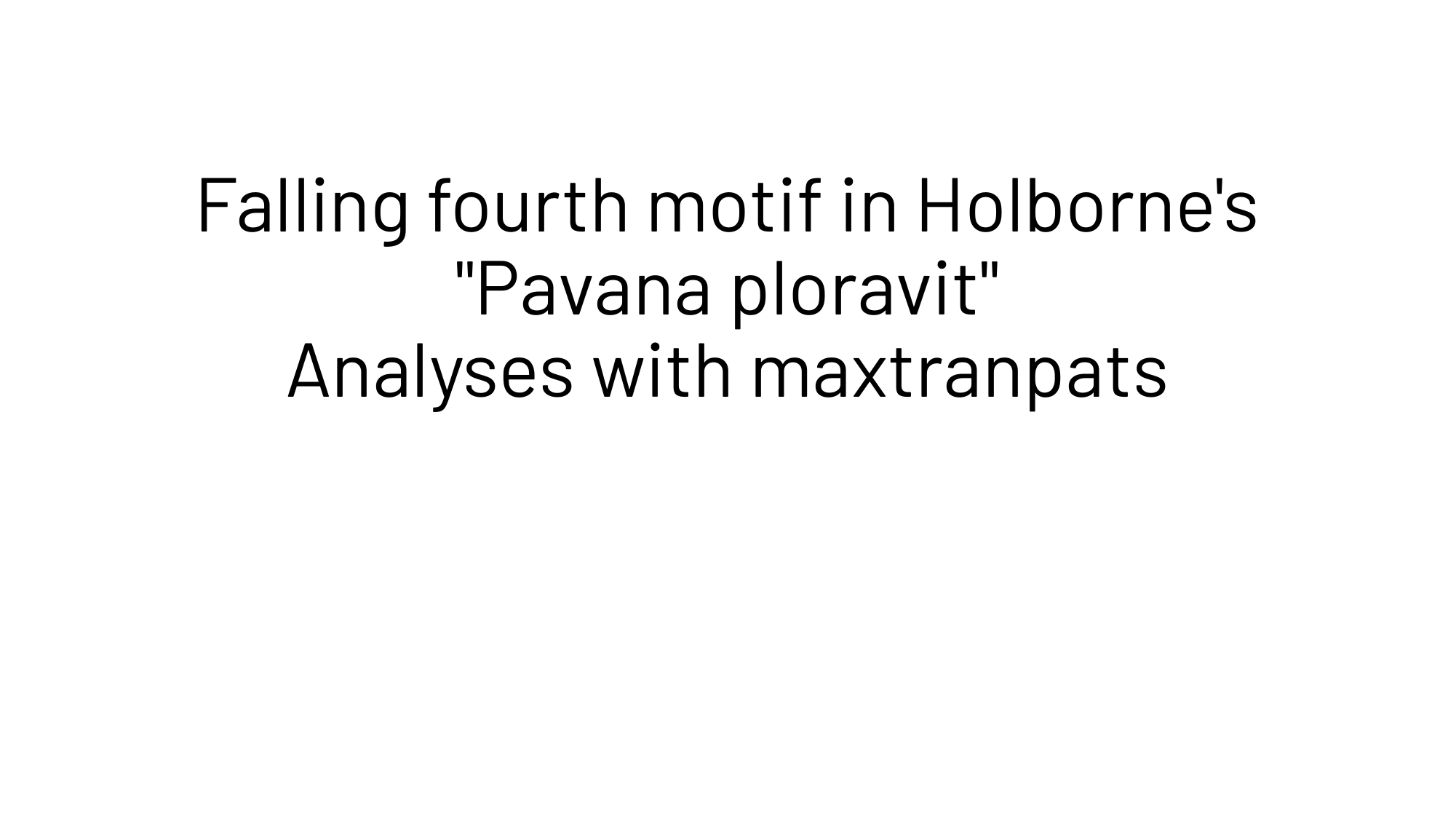

# Falling fourth motif in Holborne's "Pavana ploravit" Analyses with maxtranpats